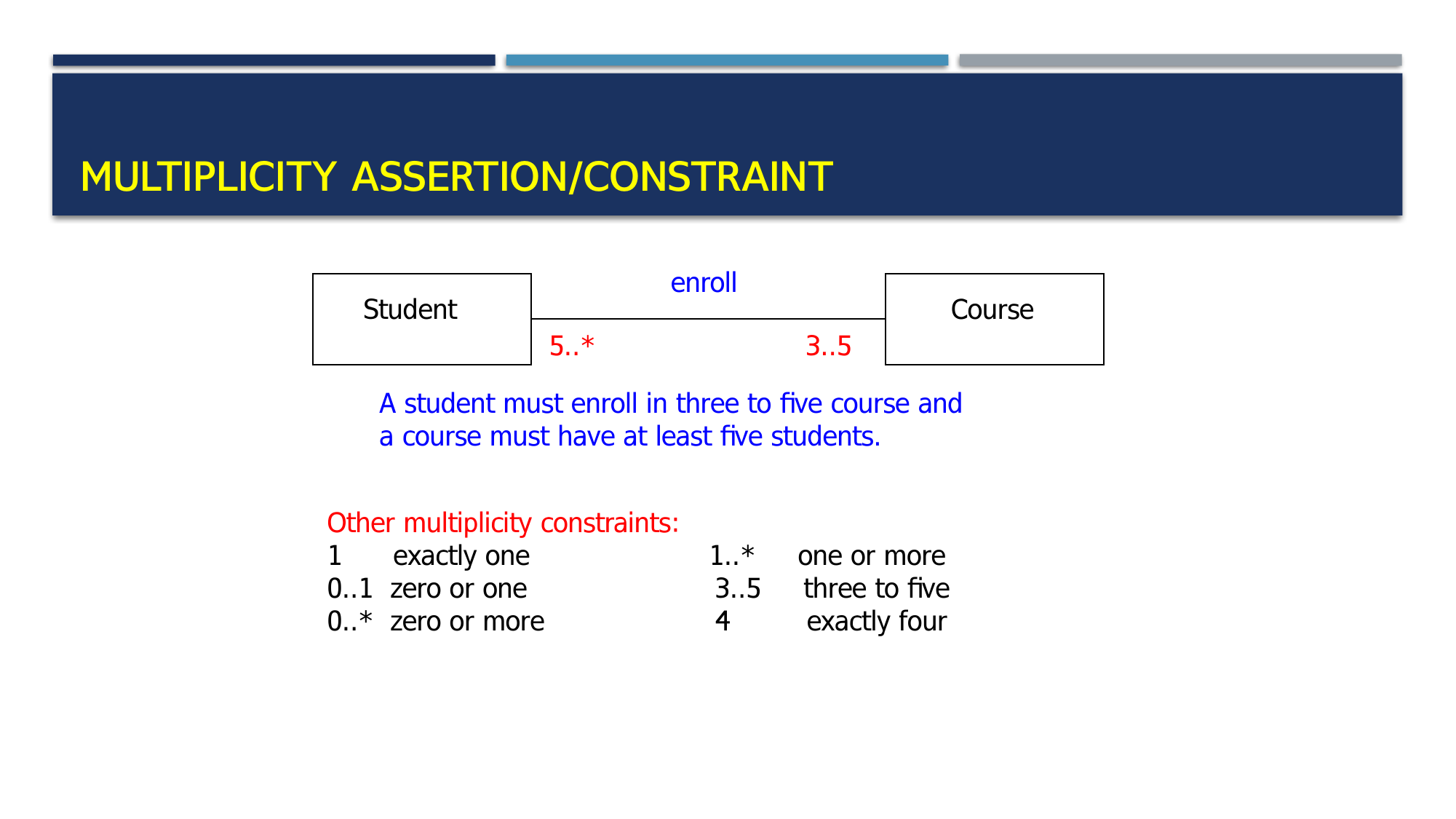

# Multiplicity Assertion/Constraint
enroll

Student
Course
5..*
3..5
A student must enroll in three to five course and
a course must have at least five students.
Other multiplicity constraints:
1      exactly one                     1..*     one or more
0..1  zero or one                      3..5     three to five
0..*  zero or more                    4         exactly four